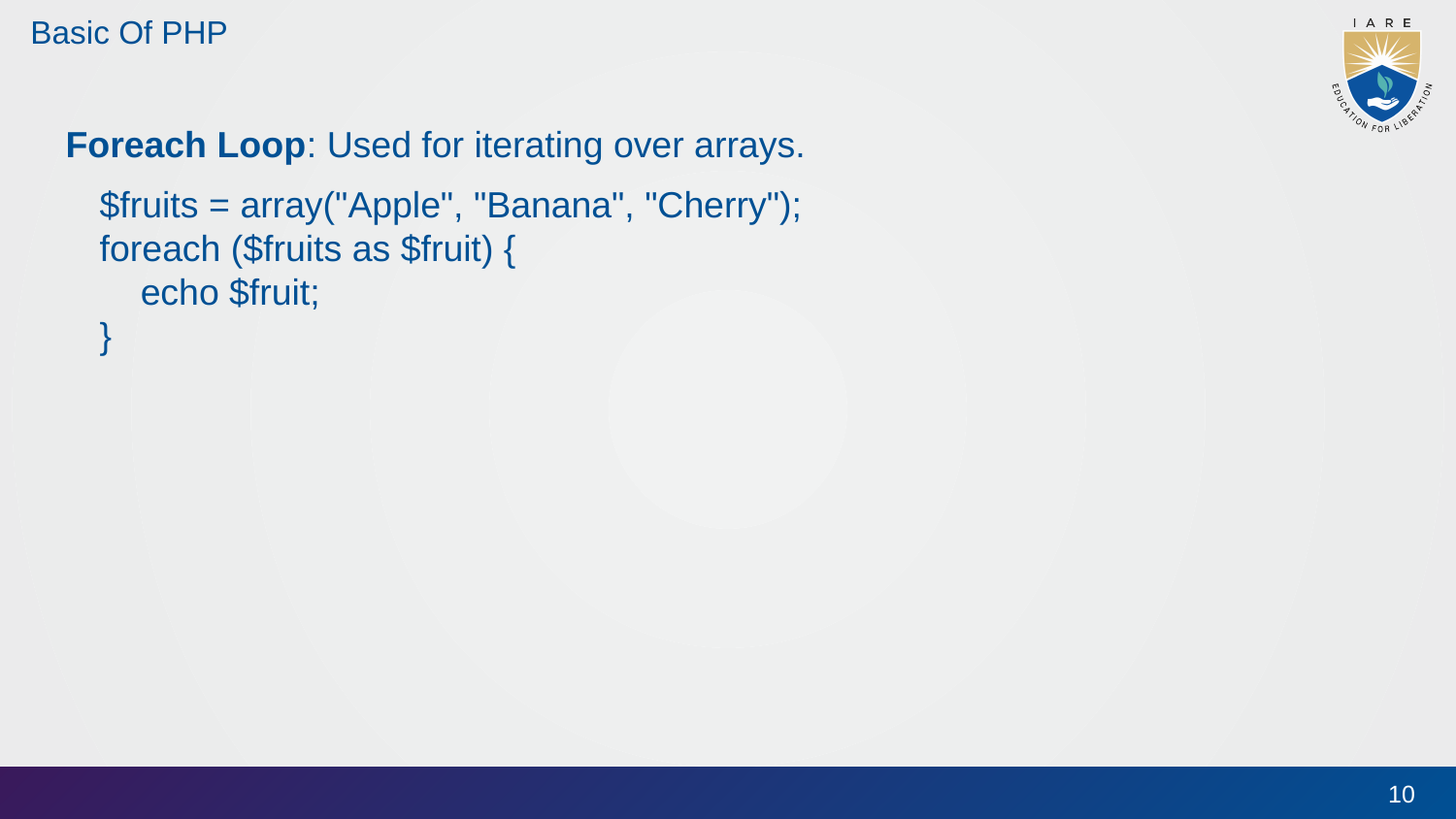

# Basic Of PHP
Foreach Loop: Used for iterating over arrays.
$fruits = array("Apple", "Banana", "Cherry");
foreach ($fruits as $fruit) {
    echo $fruit;
}
10